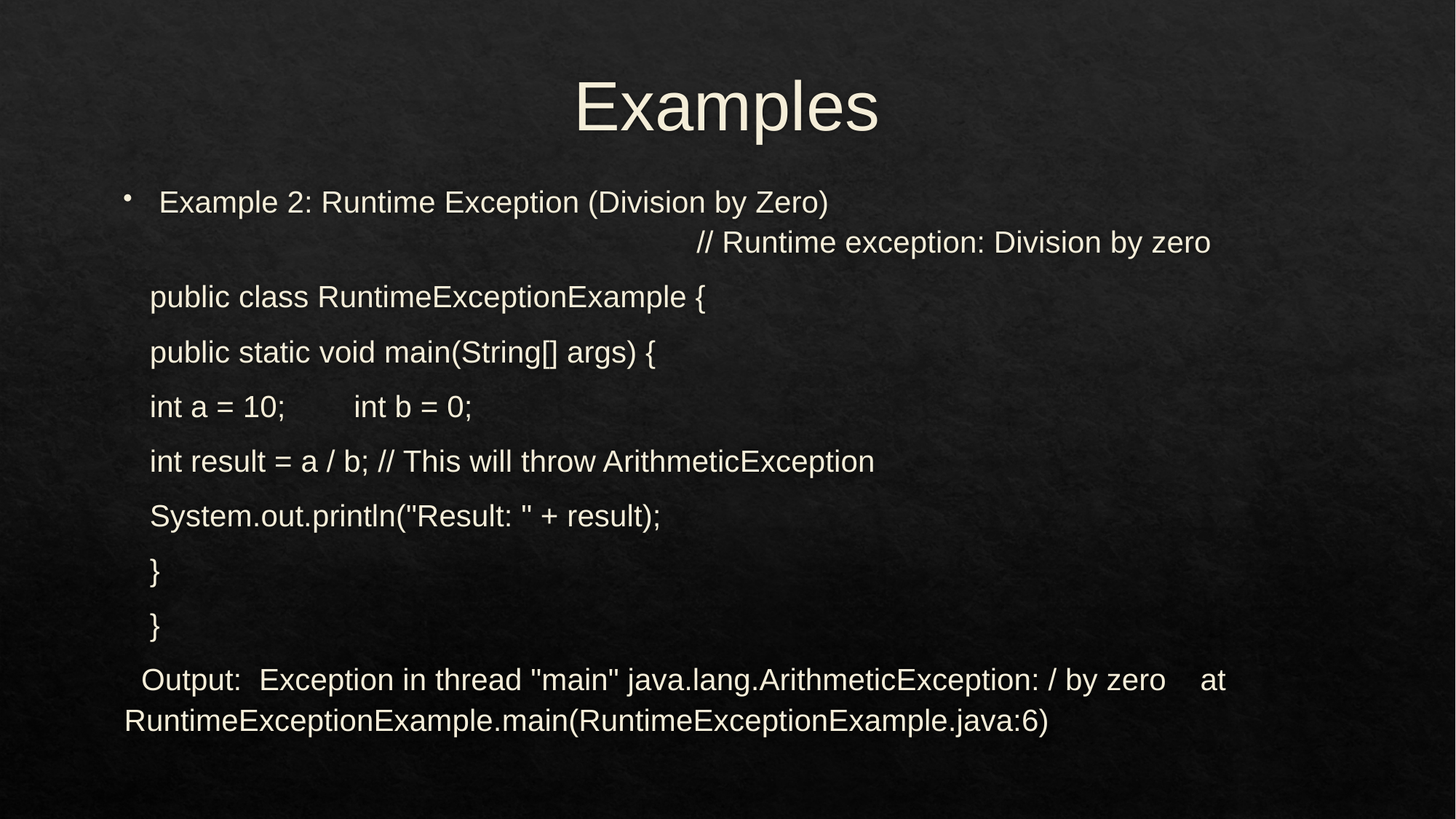

# Examples
Example 2: Runtime Exception (Division by Zero)                                                                                                                          // Runtime exception: Division by zero
   public class RuntimeExceptionExample {
   public static void main(String[] args) {
   int a = 10;        int b = 0;
   int result = a / b; // This will throw ArithmeticException
   System.out.println("Result: " + result);
   }
   }
  Output:  Exception in thread "main" java.lang.ArithmeticException: / by zero    at   RuntimeExceptionExample.main(RuntimeExceptionExample.java:6)